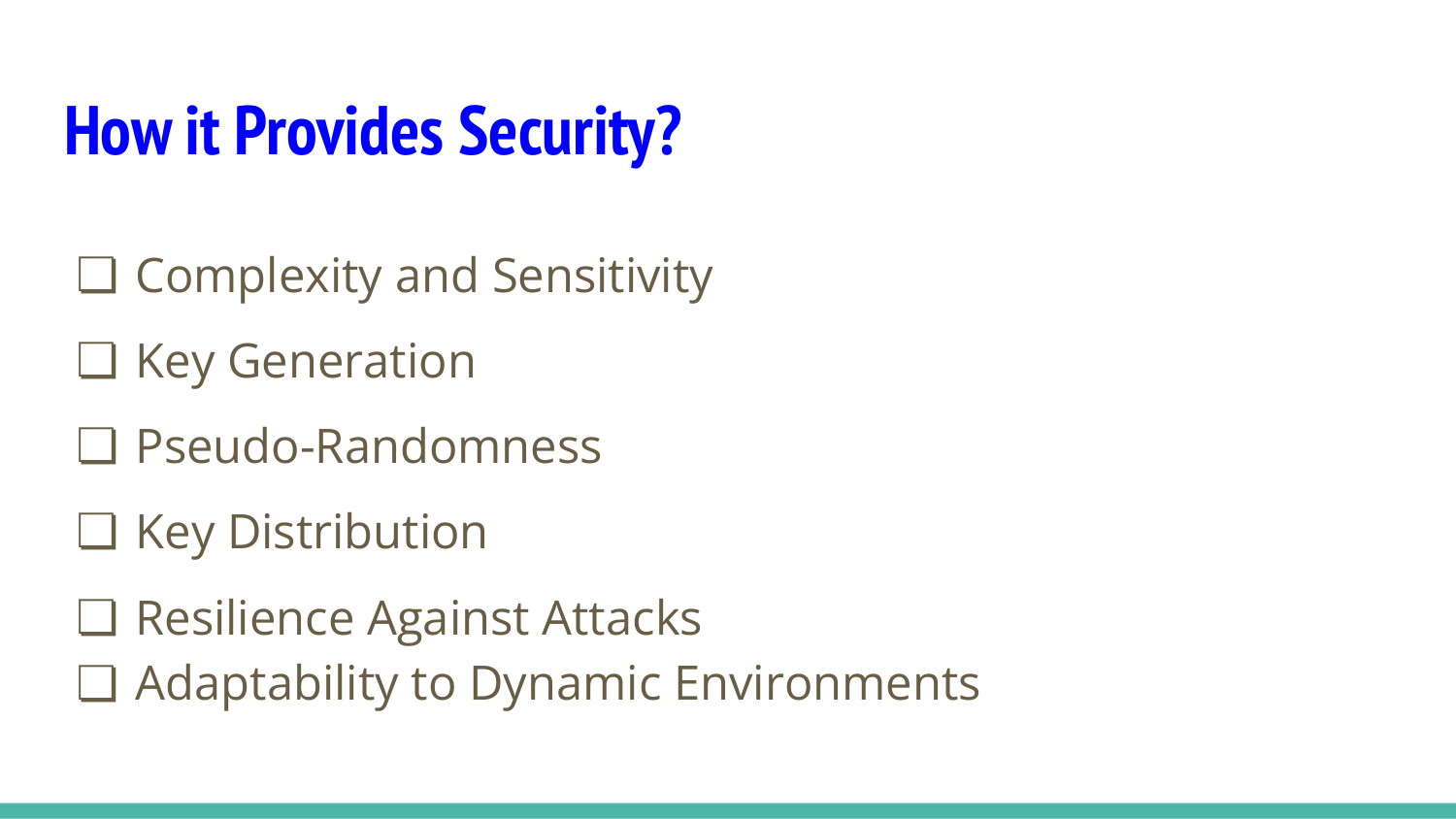

# How it Provides Security?
Complexity and Sensitivity
Key Generation
Pseudo-Randomness
Key Distribution
Resilience Against Attacks
Adaptability to Dynamic Environments